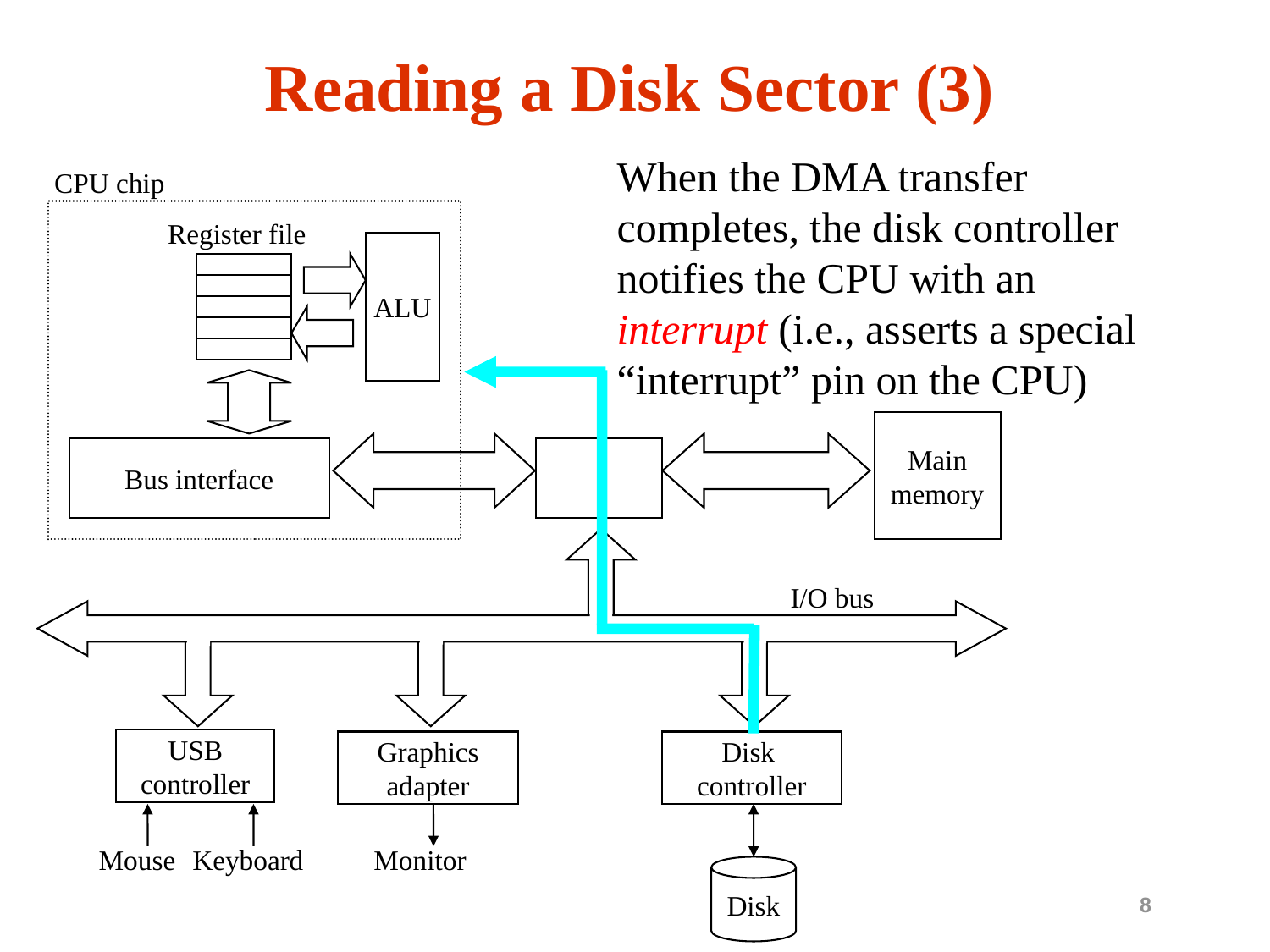

# Reading a Disk Sector (3)
When the DMA transfer completes, the disk controller notifies the CPU with an interrupt (i.e., asserts a special “interrupt” pin on the CPU)
CPU chip

Register file
ALU

Main
memory

Bus interface

I/O bus

USB
controller
Graphics
adapter
Disk
controller

Mouse
Keyboard
Monitor
Disk